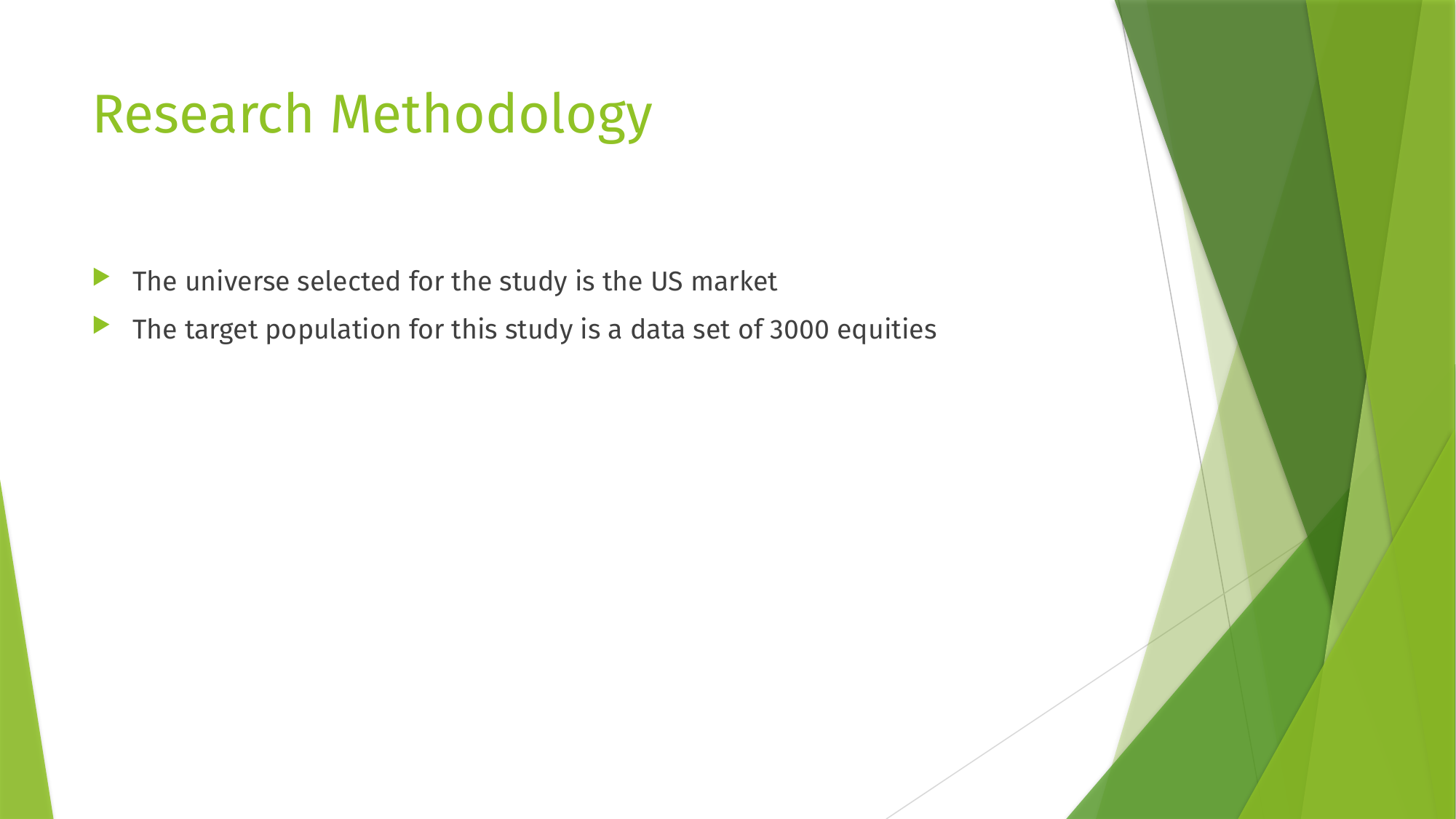

# Research Methodology
The universe selected for the study is the US market
The target population for this study is a data set of 3000 equities